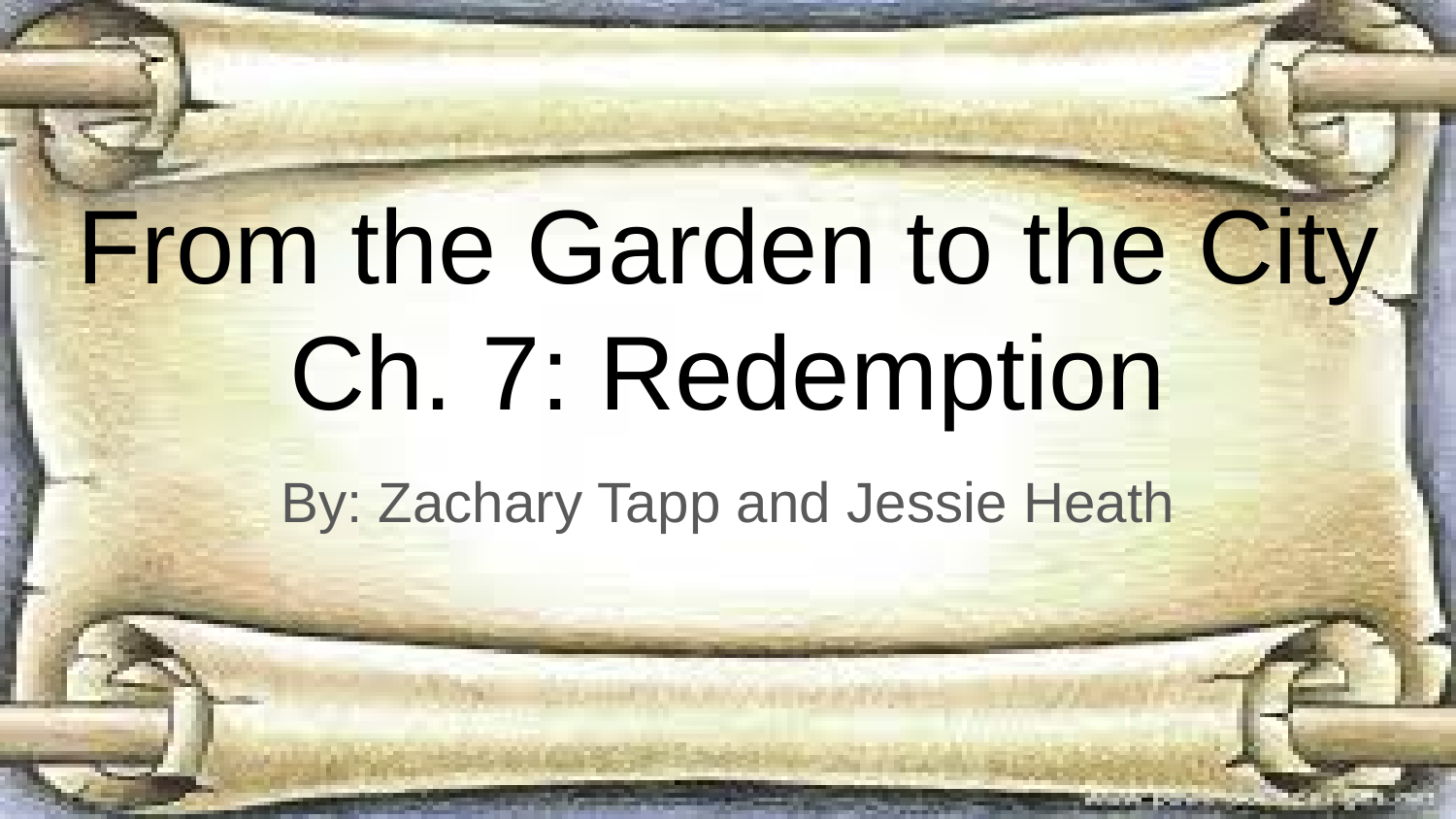

# From the Garden to the City Ch. 7: Redemption
By: Zachary Tapp and Jessie Heath